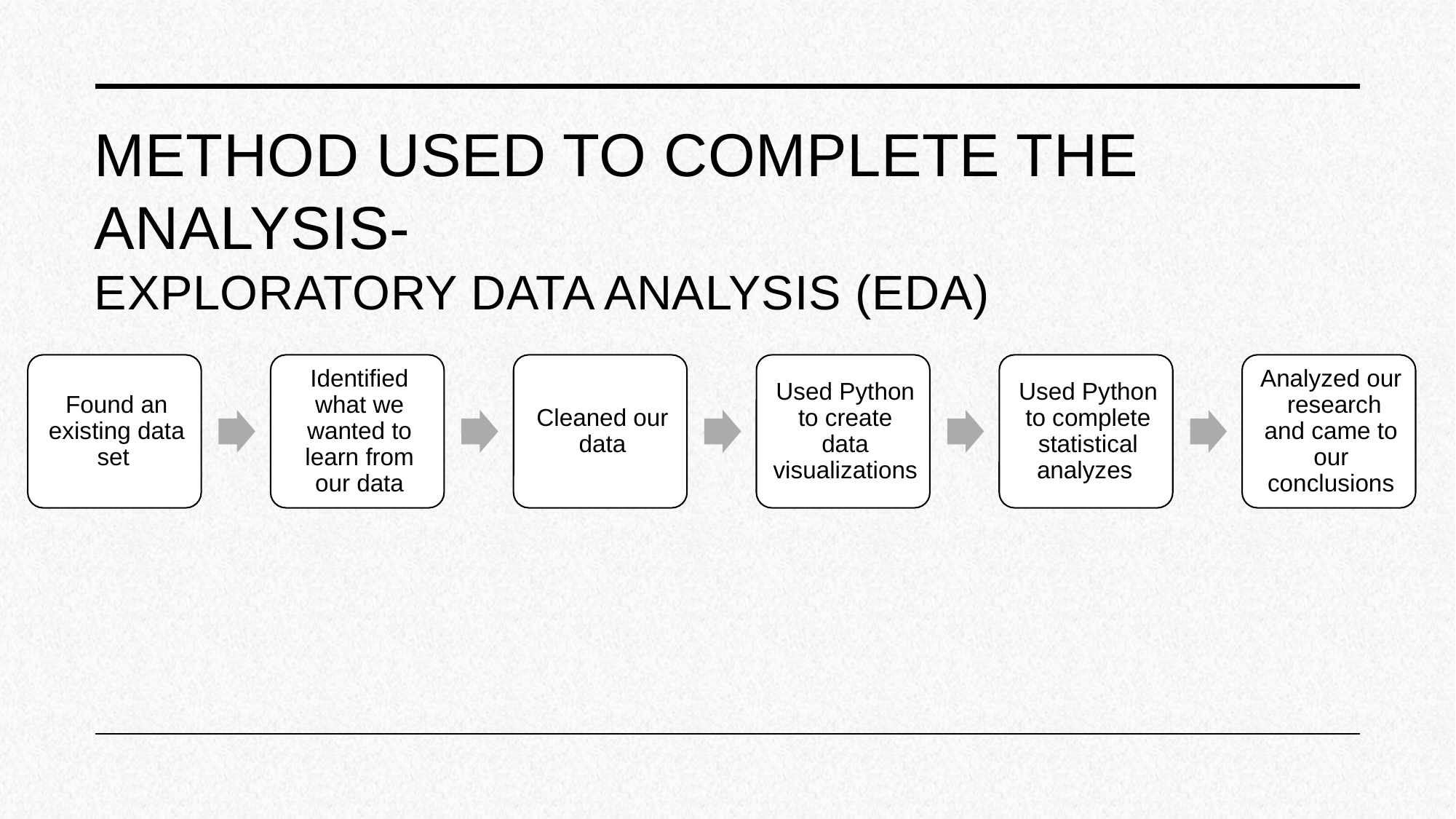

# Method used to complete the analysis- Exploratory Data Analysis (EDA)
Found an existing data set

Identified what we wanted to learn from our data

Cleaned our data

Used Python to create data visualizations

Used Python to complete statistical analyzes

Analyzed our  research and came to our conclusions